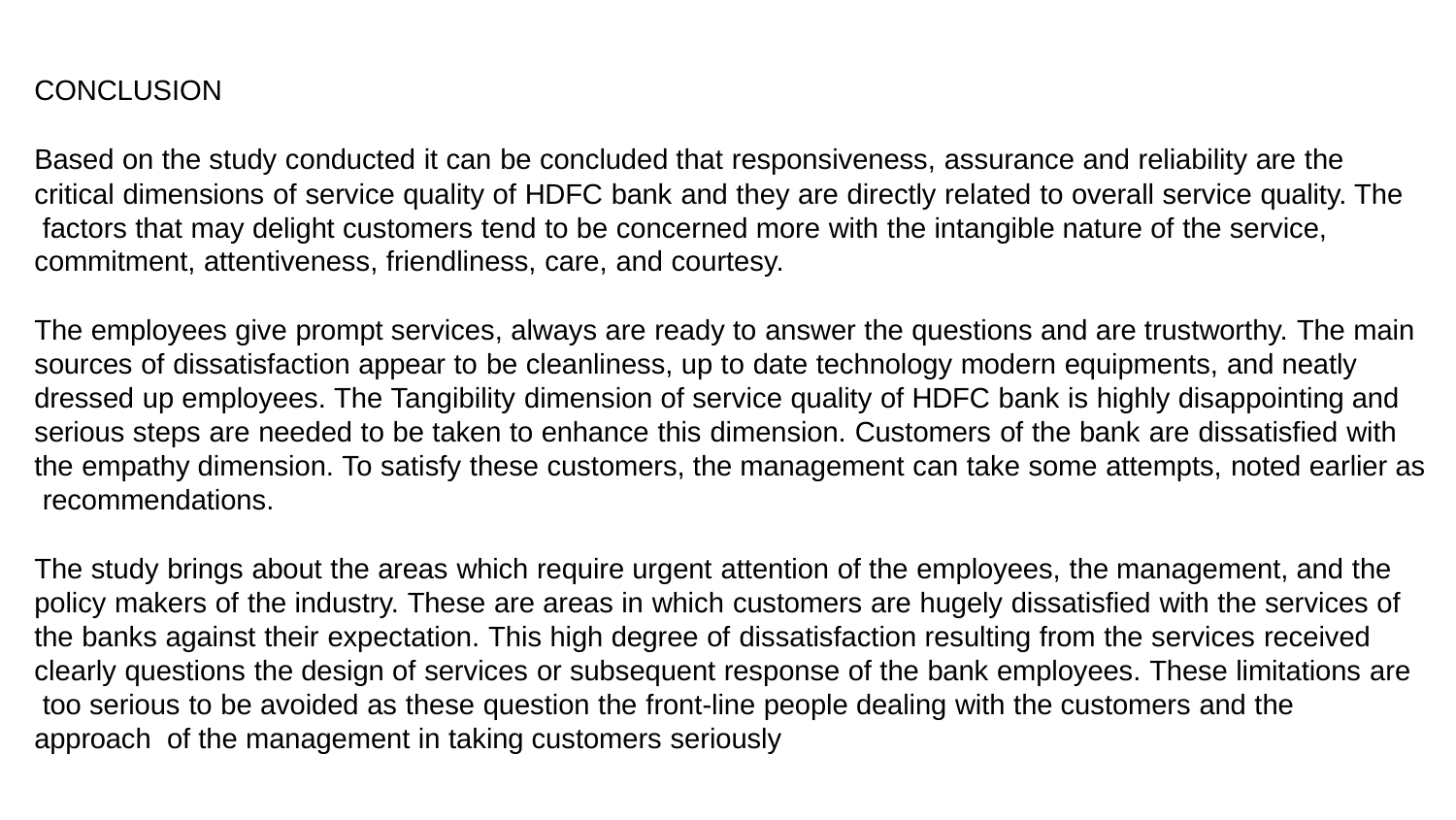

CONCLUSION

Based on the study conducted it can be concluded that responsiveness, assurance and reliability are the  critical dimensions of service quality of HDFC bank and they are directly related to overall service quality. The  factors that may delight customers tend to be concerned more with the intangible nature of the service,  commitment, attentiveness, friendliness, care, and courtesy.

The employees give prompt services, always are ready to answer the questions and are trustworthy. The main  sources of dissatisfaction appear to be cleanliness, up to date technology modern equipments, and neatly  dressed up employees. The Tangibility dimension of service quality of HDFC bank is highly disappointing and  serious steps are needed to be taken to enhance this dimension. Customers of the bank are dissatisfied with  the empathy dimension. To satisfy these customers, the management can take some attempts, noted earlier as  recommendations.

The study brings about the areas which require urgent attention of the employees, the management, and the  policy makers of the industry. These are areas in which customers are hugely dissatisfied with the services of  the banks against their expectation. This high degree of dissatisfaction resulting from the services received  clearly questions the design of services or subsequent response of the bank employees. These limitations are  too serious to be avoided as these question the front-line people dealing with the customers and the approach  of the management in taking customers seriously